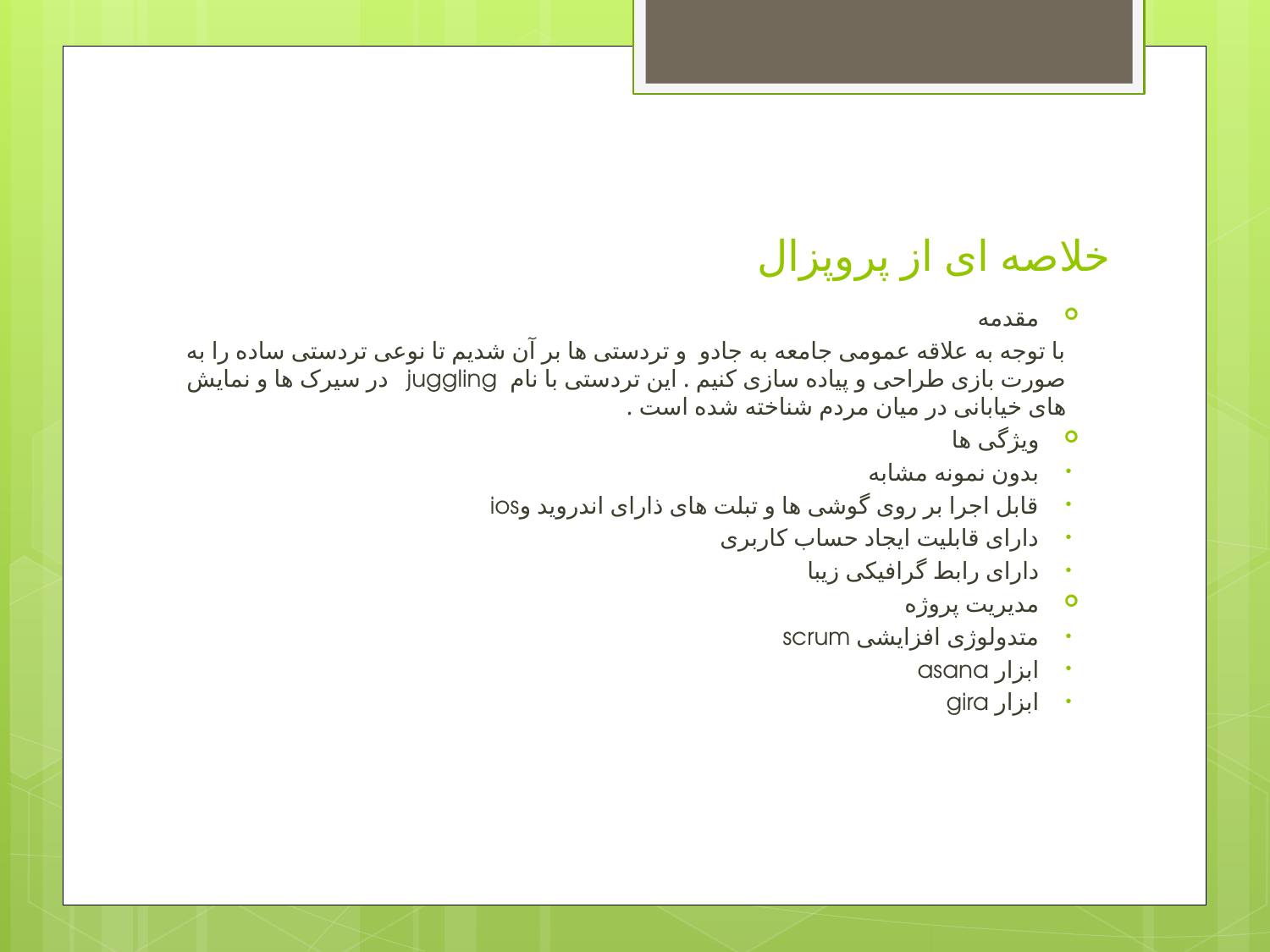

# خلاصه ای از پروپزال
مقدمه
با توجه به علاقه عمومی جامعه به جادو  و تردستی ها بر آن شدیم تا نوعی تردستی ساده را به صورت بازی طراحی و پیاده سازی کنیم . این تردستی با نام  juggling   در سیرک ها و نمایش های خیابانی در میان مردم شناخته شده است .
ویژگی ها
بدون نمونه مشابه
قابل اجرا بر روی گوشی ها و تبلت های ذارای اندروید وios
دارای قابلیت ایجاد حساب کاربری
دارای رابط گرافیکی زیبا
مدیریت پروژه
متدولوژی افزایشی scrum
ابزار asana
ابزار gira